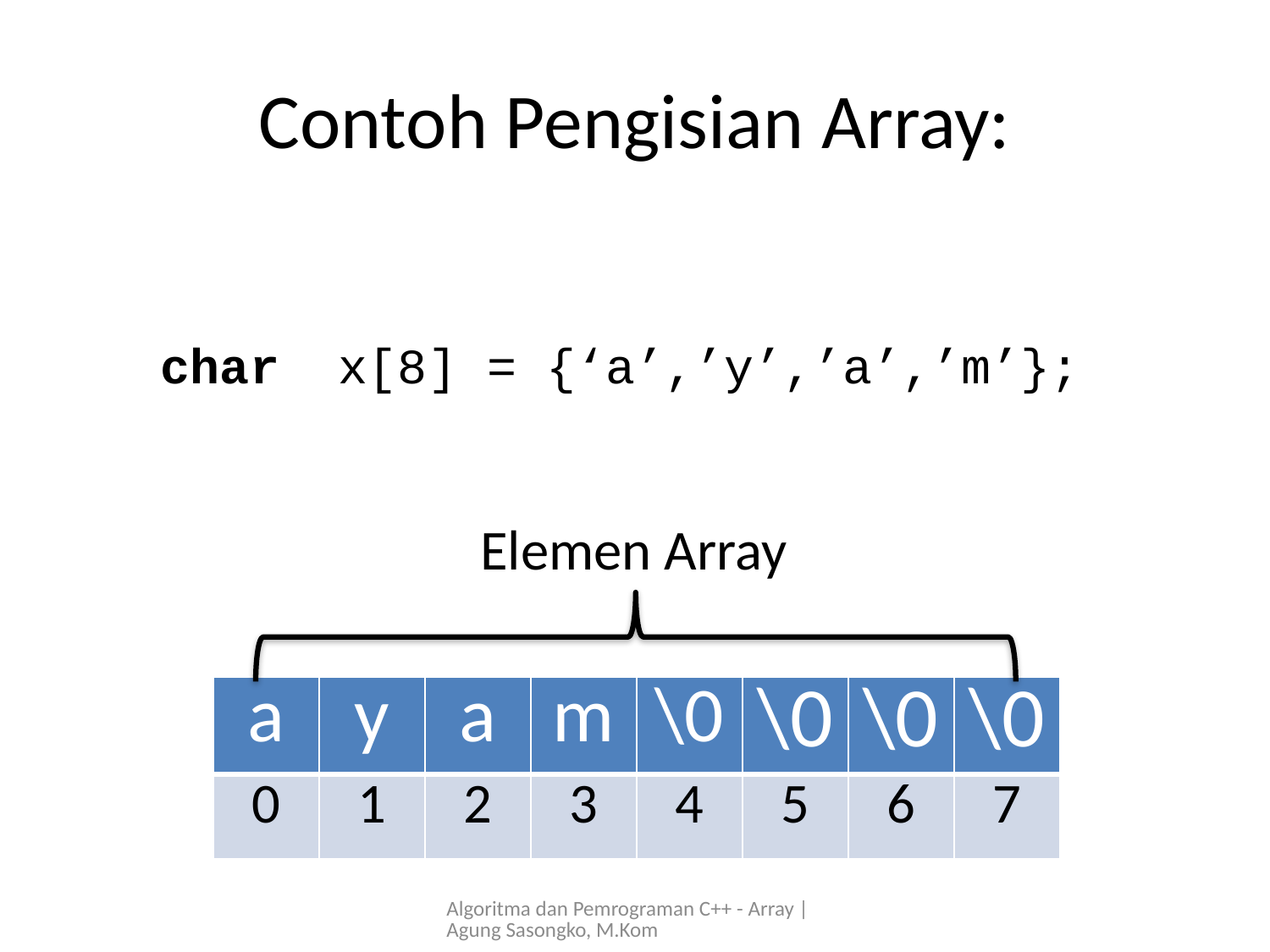

# Contoh Pengisian Array:

char  x[8] = {‘a’,’y’,’a’,’m’};

Elemen Array
| a | y | a | m | \0 | \0 | \0 | \0 |
| --- | --- | --- | --- | --- | --- | --- | --- |
| 0 | 1 | 2 | 3 | 4 | 5 | 6 | 7 |
Algoritma dan Pemrograman C++ - Array | Agung Sasongko, M.Kom